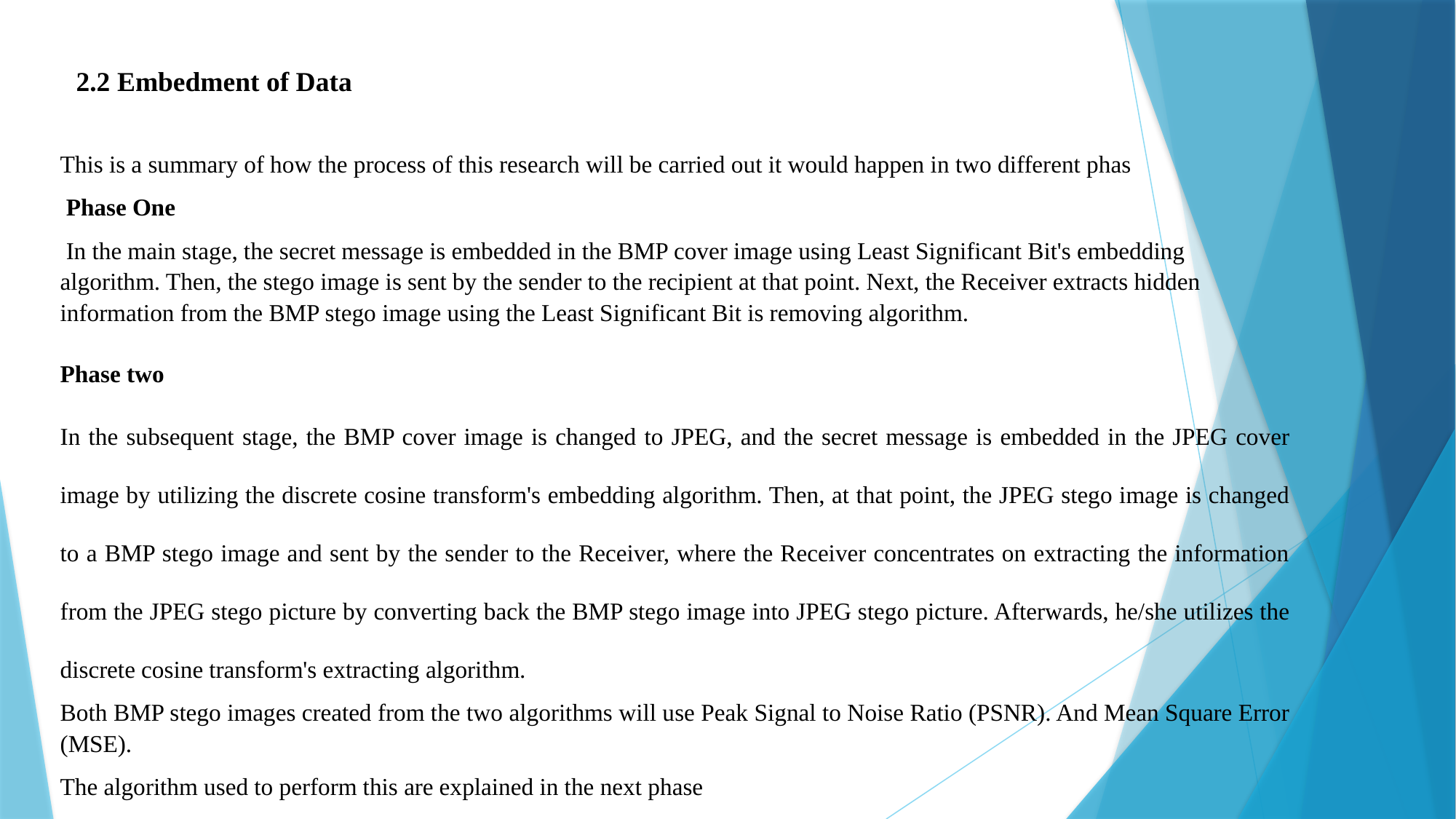

2.2 Embedment of Data
This is a summary of how the process of this research will be carried out it would happen in two different phas
 Phase One
 In the main stage, the secret message is embedded in the BMP cover image using Least Significant Bit's embedding algorithm. Then, the stego image is sent by the sender to the recipient at that point. Next, the Receiver extracts hidden information from the BMP stego image using the Least Significant Bit is removing algorithm.
Phase two
In the subsequent stage, the BMP cover image is changed to JPEG, and the secret message is embedded in the JPEG cover image by utilizing the discrete cosine transform's embedding algorithm. Then, at that point, the JPEG stego image is changed to a BMP stego image and sent by the sender to the Receiver, where the Receiver concentrates on extracting the information from the JPEG stego picture by converting back the BMP stego image into JPEG stego picture. Afterwards, he/she utilizes the discrete cosine transform's extracting algorithm.
Both BMP stego images created from the two algorithms will use Peak Signal to Noise Ratio (PSNR). And Mean Square Error (MSE).
The algorithm used to perform this are explained in the next phase